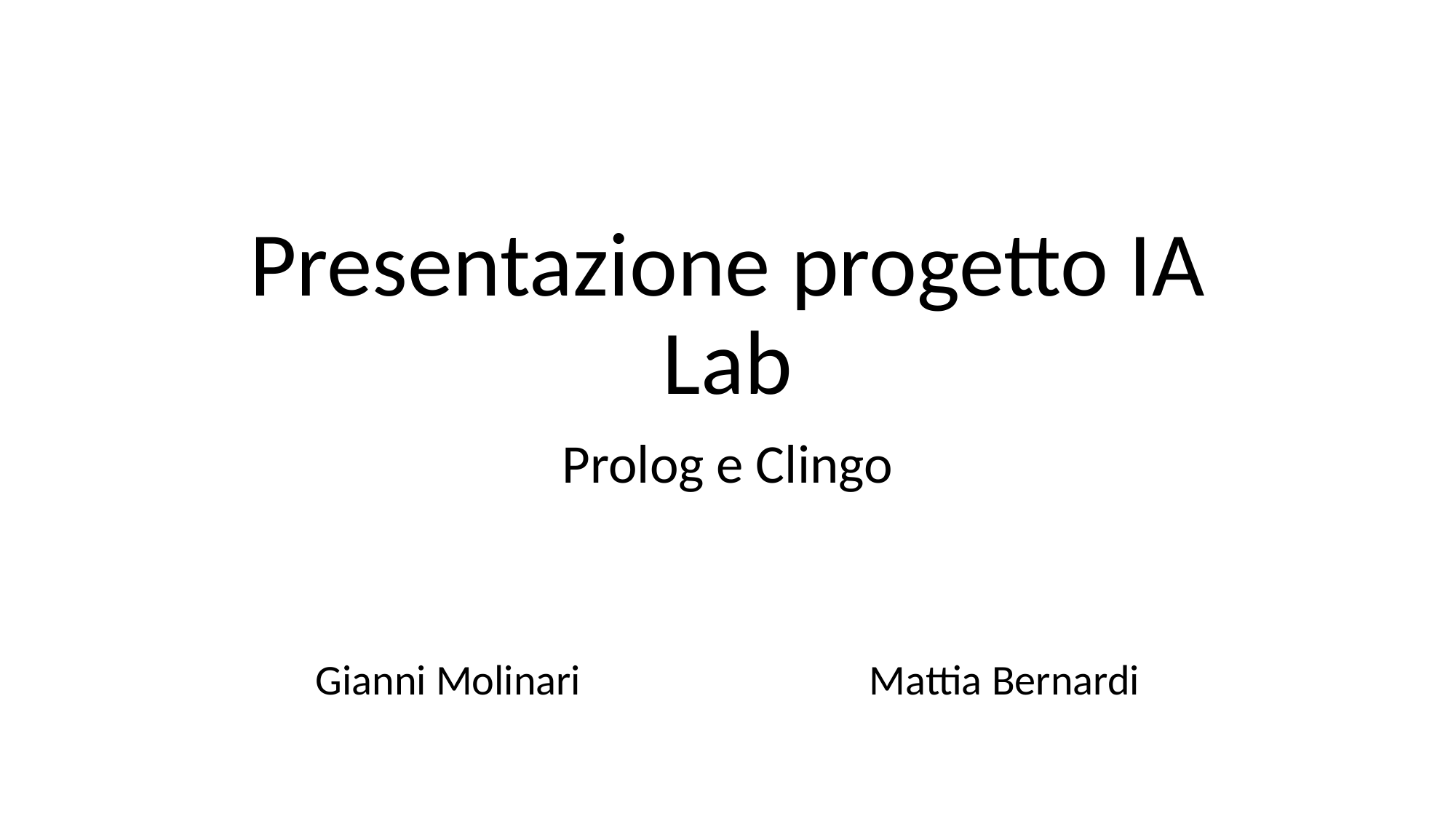

# Presentazione progetto IA Lab
Prolog e Clingo

Gianni Molinari                              Mattia Bernardi